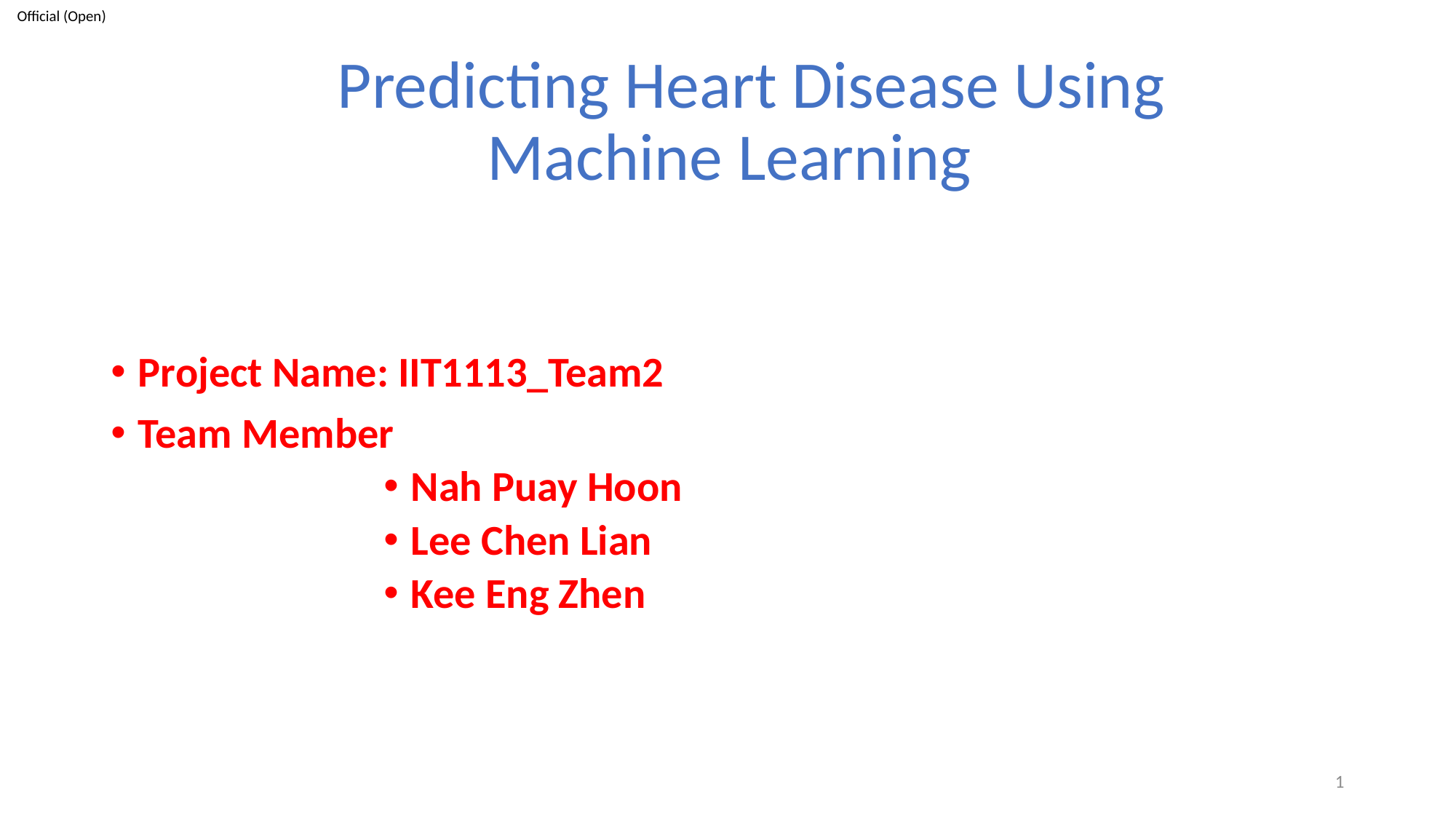

# Predicting Heart Disease Using Machine Learning

Project Name: IIT1113_Team2
Team Member
Nah Puay Hoon
Lee Chen Lian
Kee Eng Zhen
1